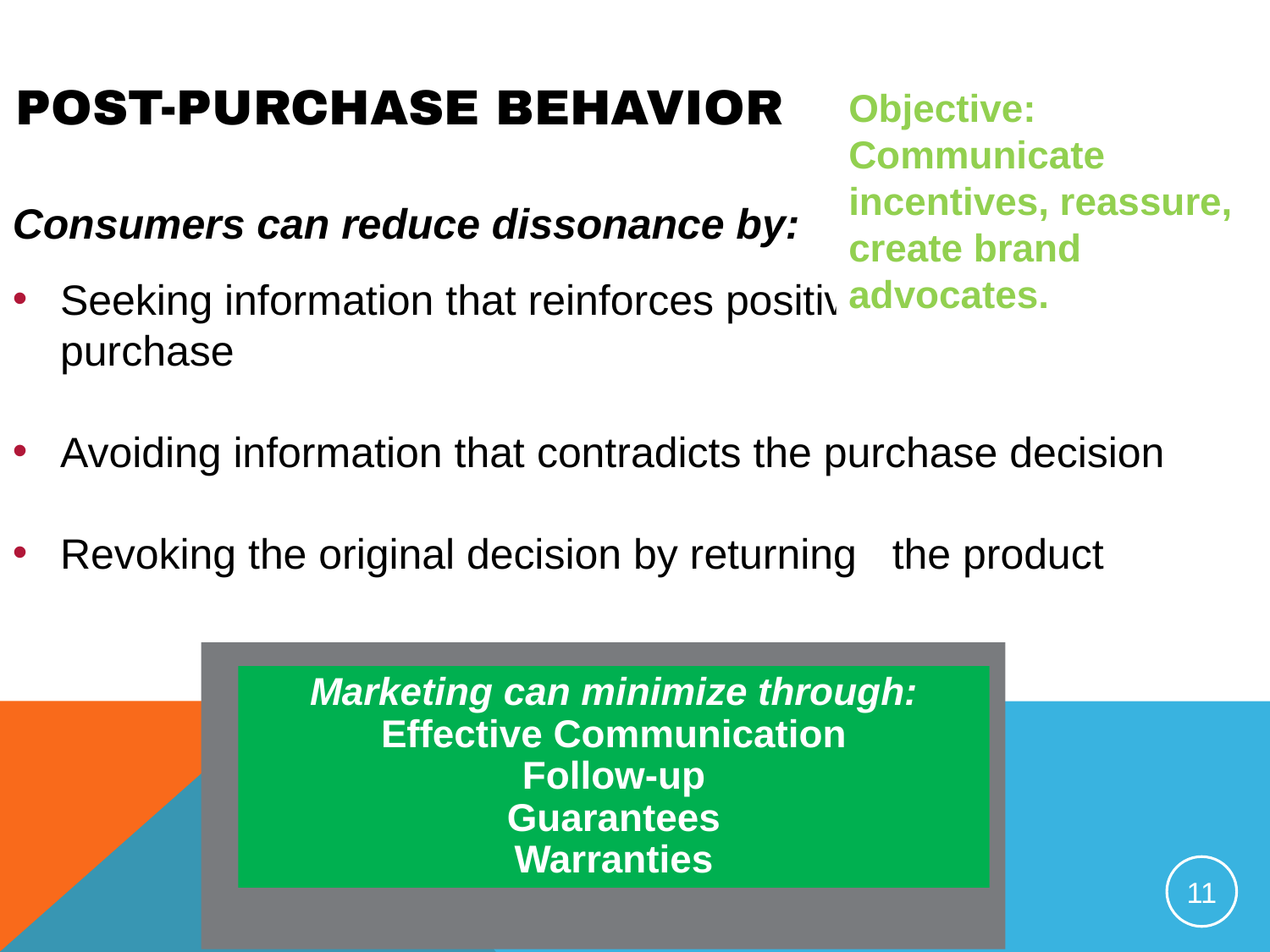

# Post-purchase Behavior
Objective: Communicate incentives, reassure, create brand advocates.
Consumers can reduce dissonance by:

Seeking information that reinforces positive ideas about the purchase
Avoiding information that contradicts the purchase decision
Revoking the original decision by returning   the product

Marketing can minimize through:
Effective Communication
Follow-up
Guarantees
Warranties
11